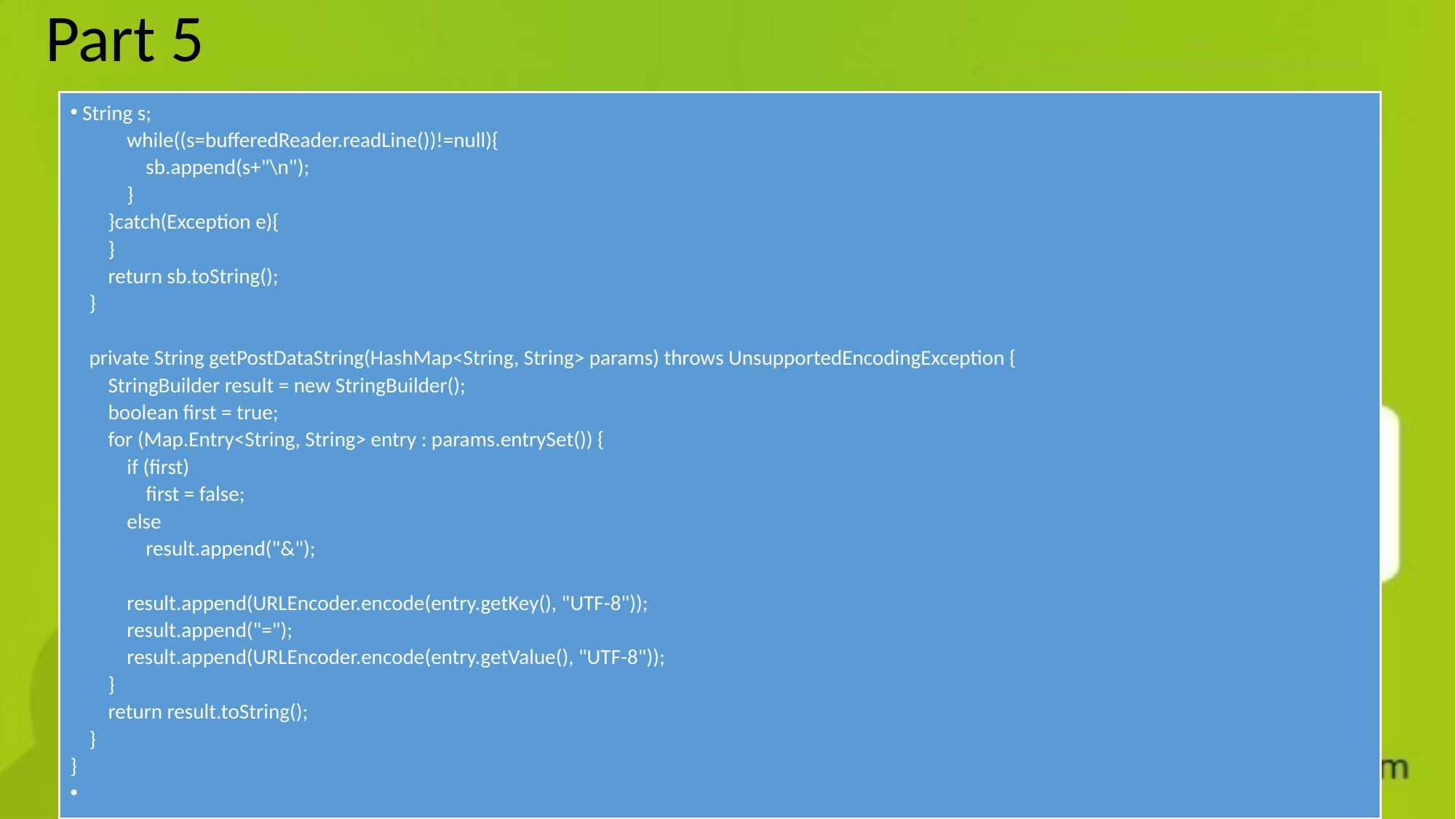

# Part 5
 String s;
            while((s=bufferedReader.readLine())!=null){
                sb.append(s+"\n");
            }
        }catch(Exception e){
        }
        return sb.toString();
    }
    private String getPostDataString(HashMap<String, String> params) throws UnsupportedEncodingException {
        StringBuilder result = new StringBuilder();
        boolean first = true;
        for (Map.Entry<String, String> entry : params.entrySet()) {
            if (first)
                first = false;
            else
                result.append("&");
            result.append(URLEncoder.encode(entry.getKey(), "UTF-8"));
            result.append("=");
            result.append(URLEncoder.encode(entry.getValue(), "UTF-8"));
        }
        return result.toString();
    }
}